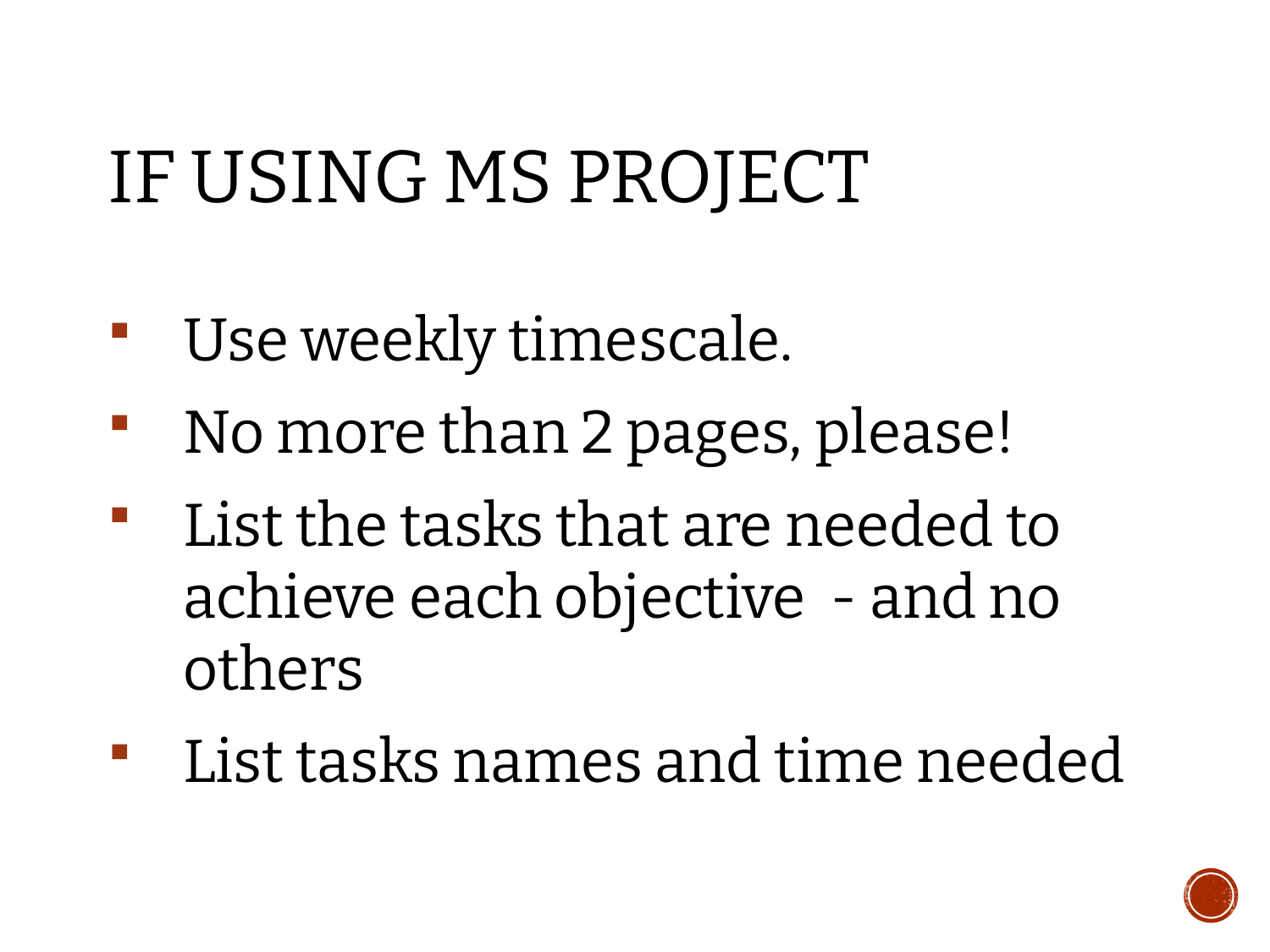

# If using MS Project
Use weekly timescale.
No more than 2 pages, please!
List the tasks that are needed to achieve each objective  - and no others
List tasks names and time needed